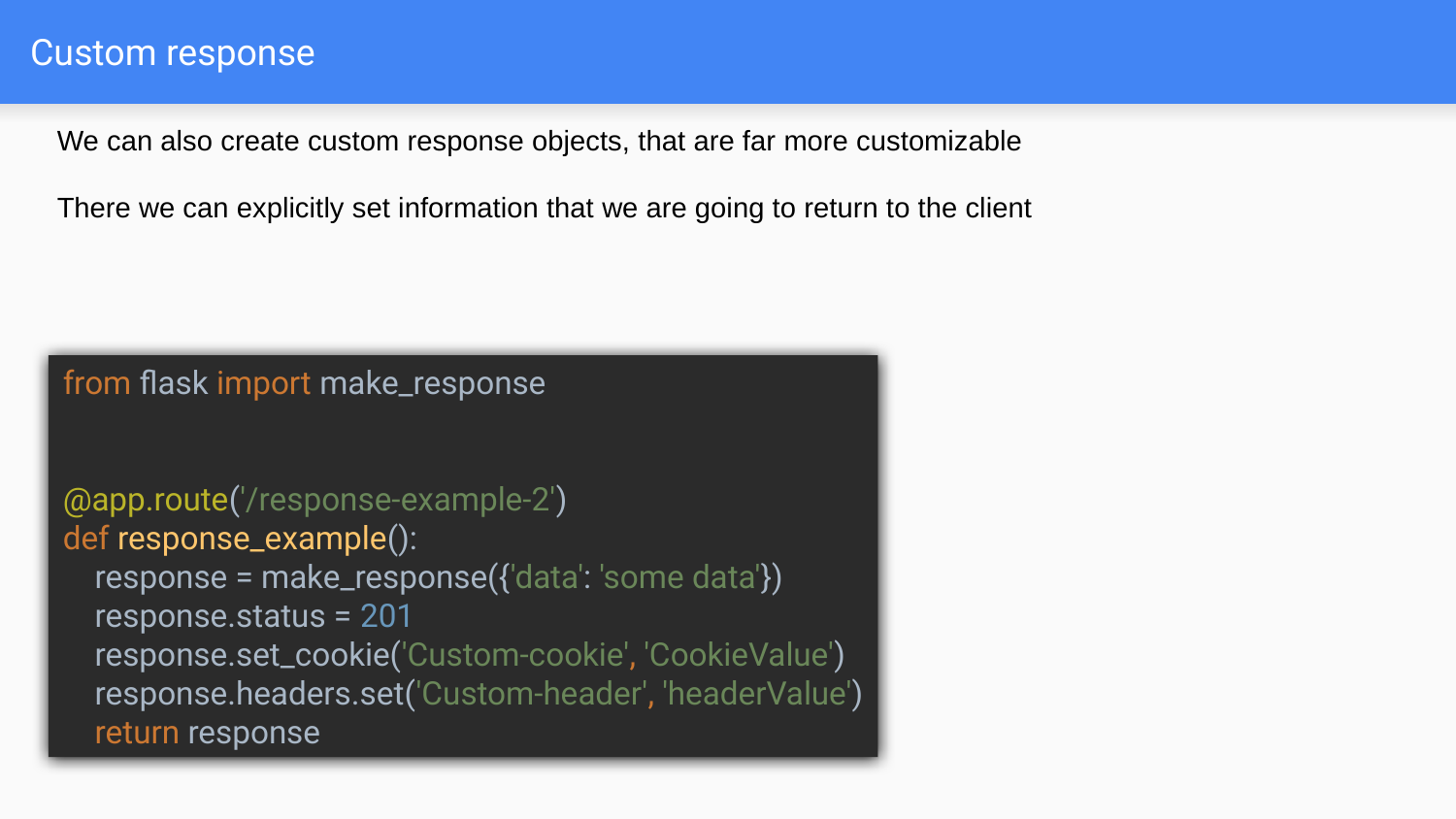

# Custom response
We can also create custom response objects, that are far more customizable

There we can explicitly set information that we are going to return to the client
from flask import make_response
@app.route('/response-example-2')
def response_example():
    response = make_response({'data': 'some data'})
    response.status = 201
    response.set_cookie('Custom-cookie', 'CookieValue')
    response.headers.set('Custom-header', 'headerValue')
    return response